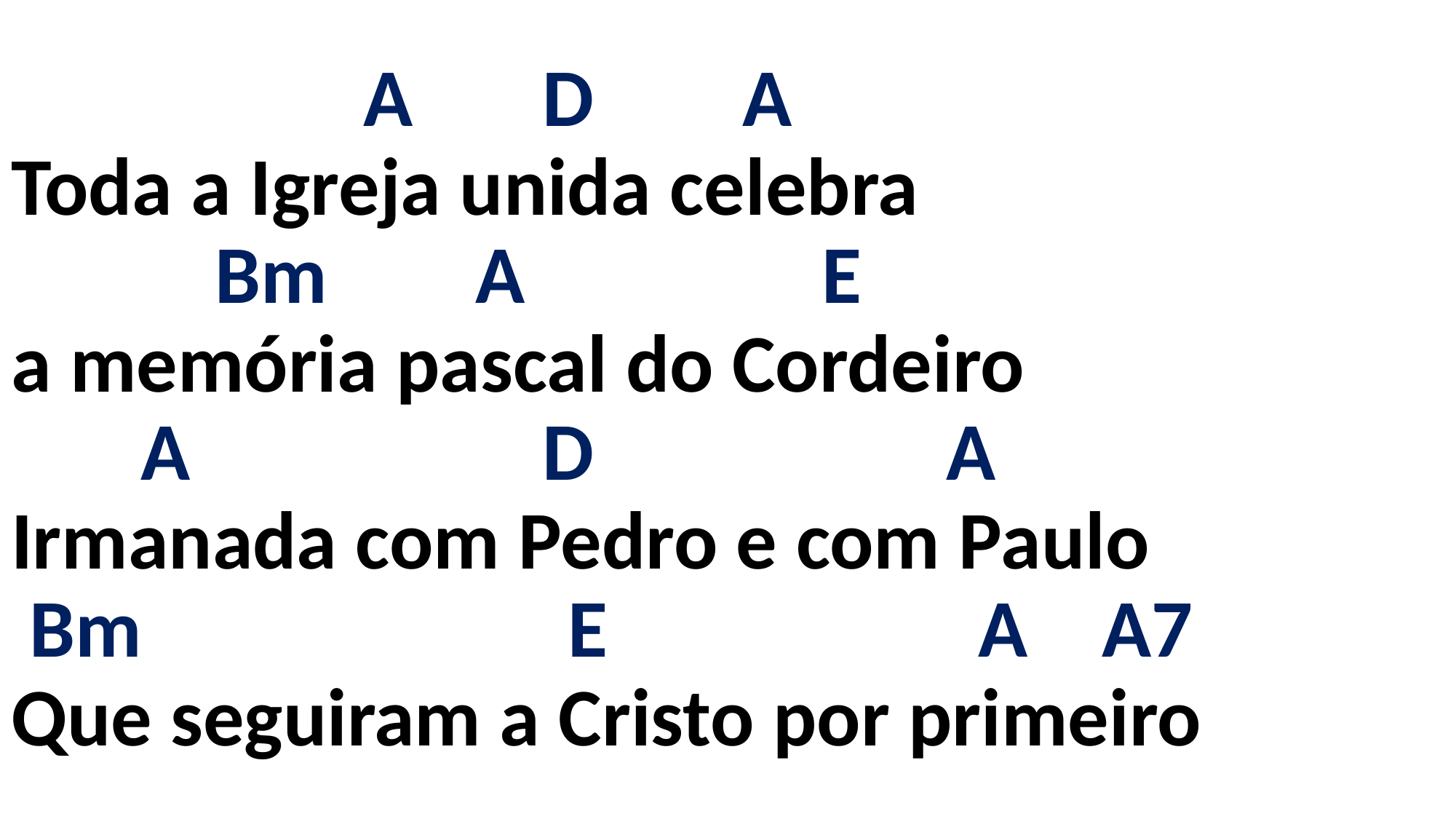

# A       D        A Toda a Igreja unida celebra Bm        A                E a memória pascal do Cordeiro A                   D                   A Irmanada com Pedro e com Paulo Bm                       E                    A    A7 Que seguiram a Cristo por primeiro